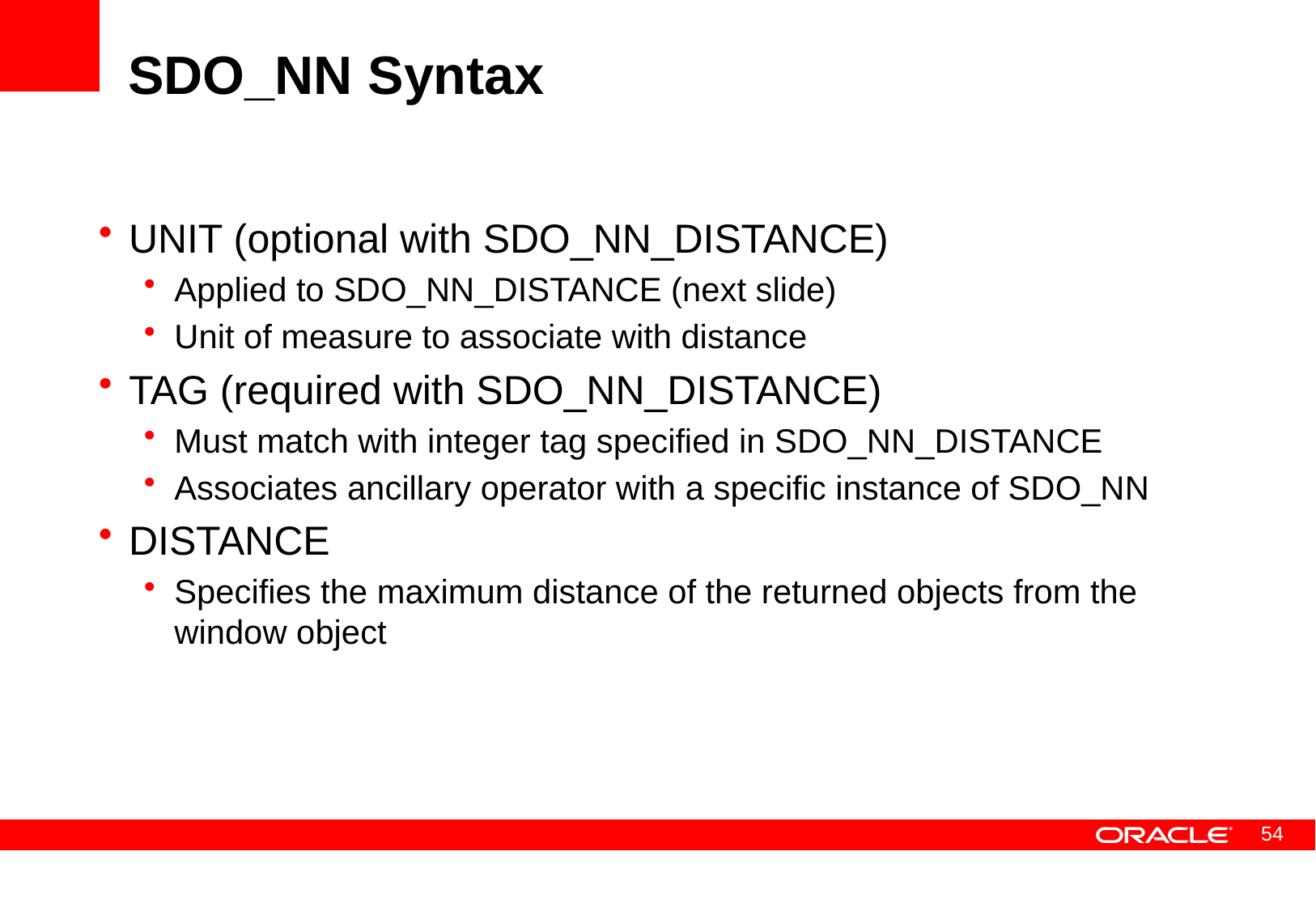

# SDO_NN Syntax
UNIT (optional with SDO_NN_DISTANCE)
Applied to SDO_NN_DISTANCE (next slide)
Unit of measure to associate with distance
TAG (required with SDO_NN_DISTANCE)
Must match with integer tag specified in SDO_NN_DISTANCE
Associates ancillary operator with a specific instance of SDO_NN
DISTANCE
Specifies the maximum distance of the returned objects from the window object